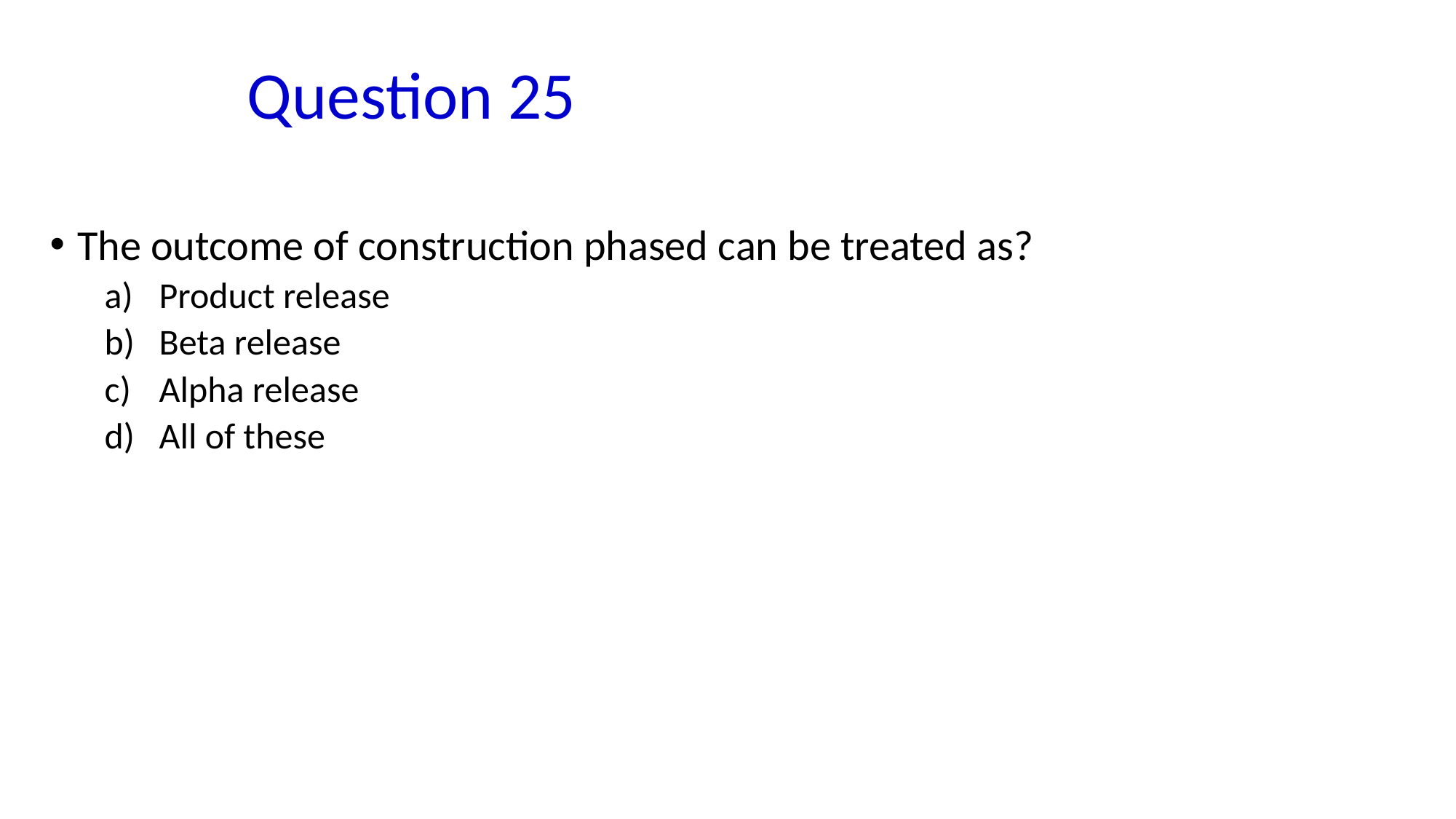

# Question 25
The outcome of construction phased can be treated as?
Product release
Beta release
Alpha release
All of these